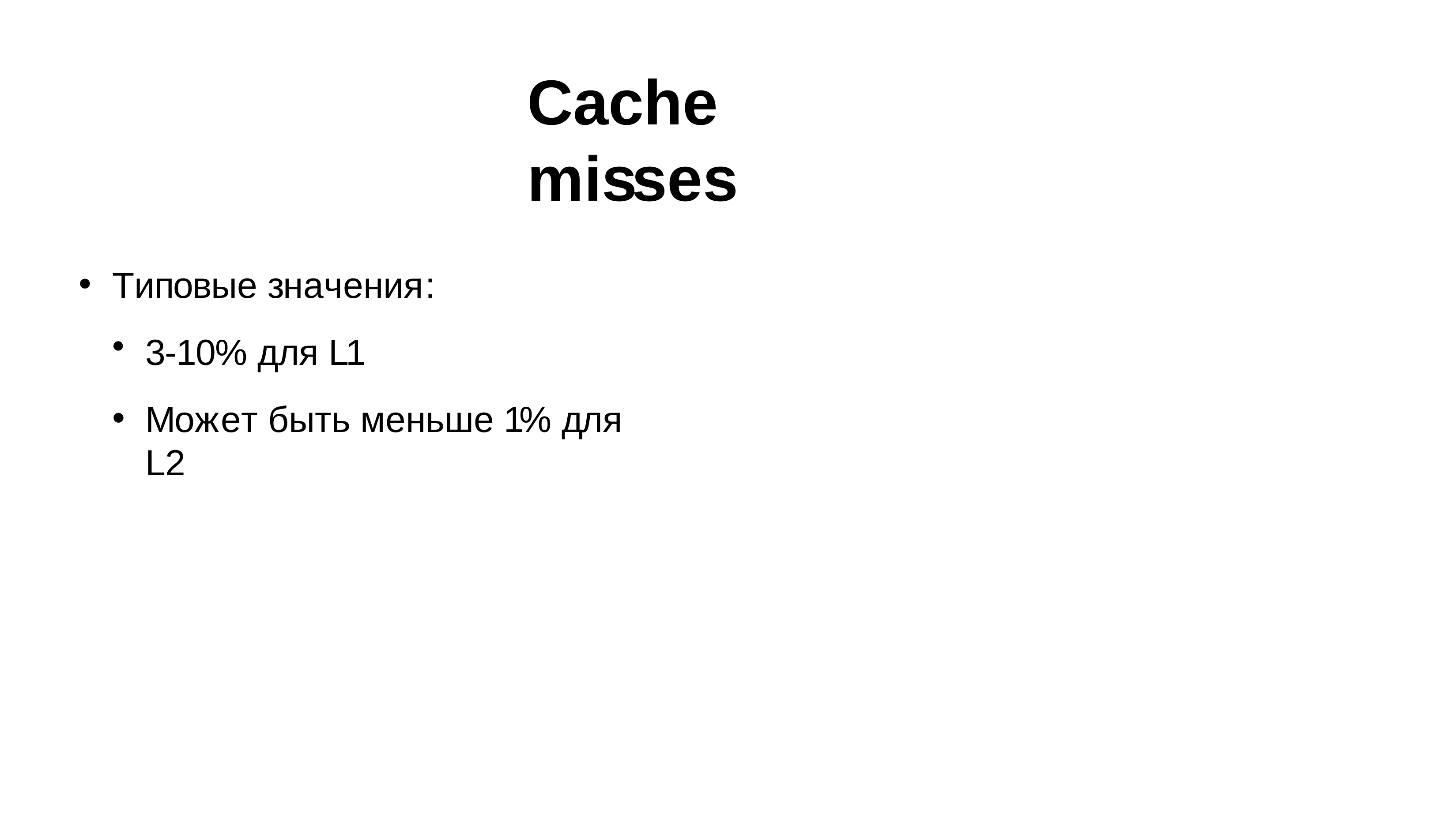

# Cache misses
Типовые значения:
3-10% для L1
Может быть меньше 1% для L2